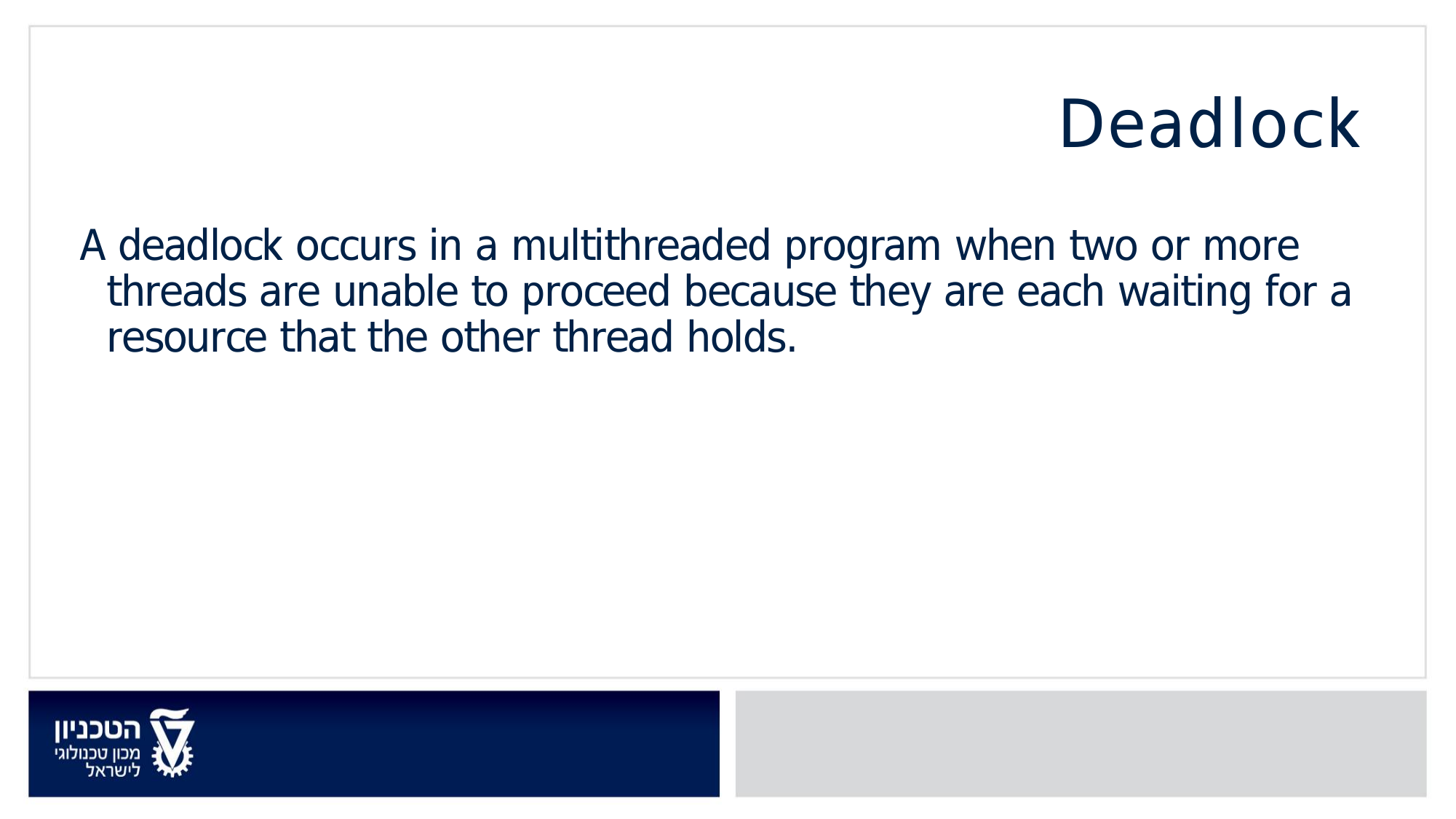

Deadlock
A deadlock occurs in a multithreaded program when two or more threads are unable to proceed because they are each waiting for a resource that the other thread holds.